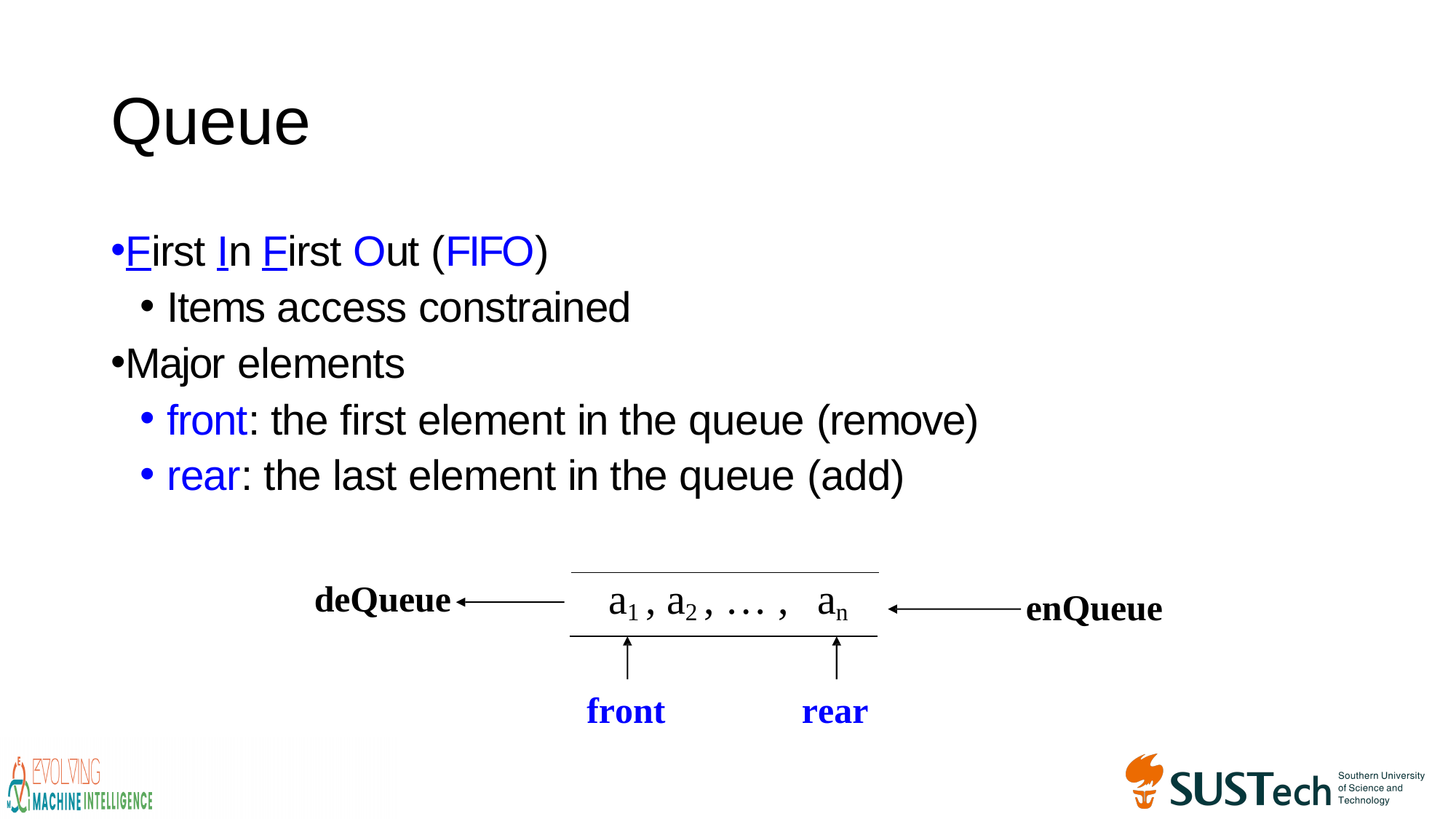

# Queue
First In First Out (FIFO)
Items access constrained
Major elements
front: the first element in the queue (remove)
rear: the last element in the queue (add)
a1 , a2 , … ,	an

front	rear

deQueue
enQueue